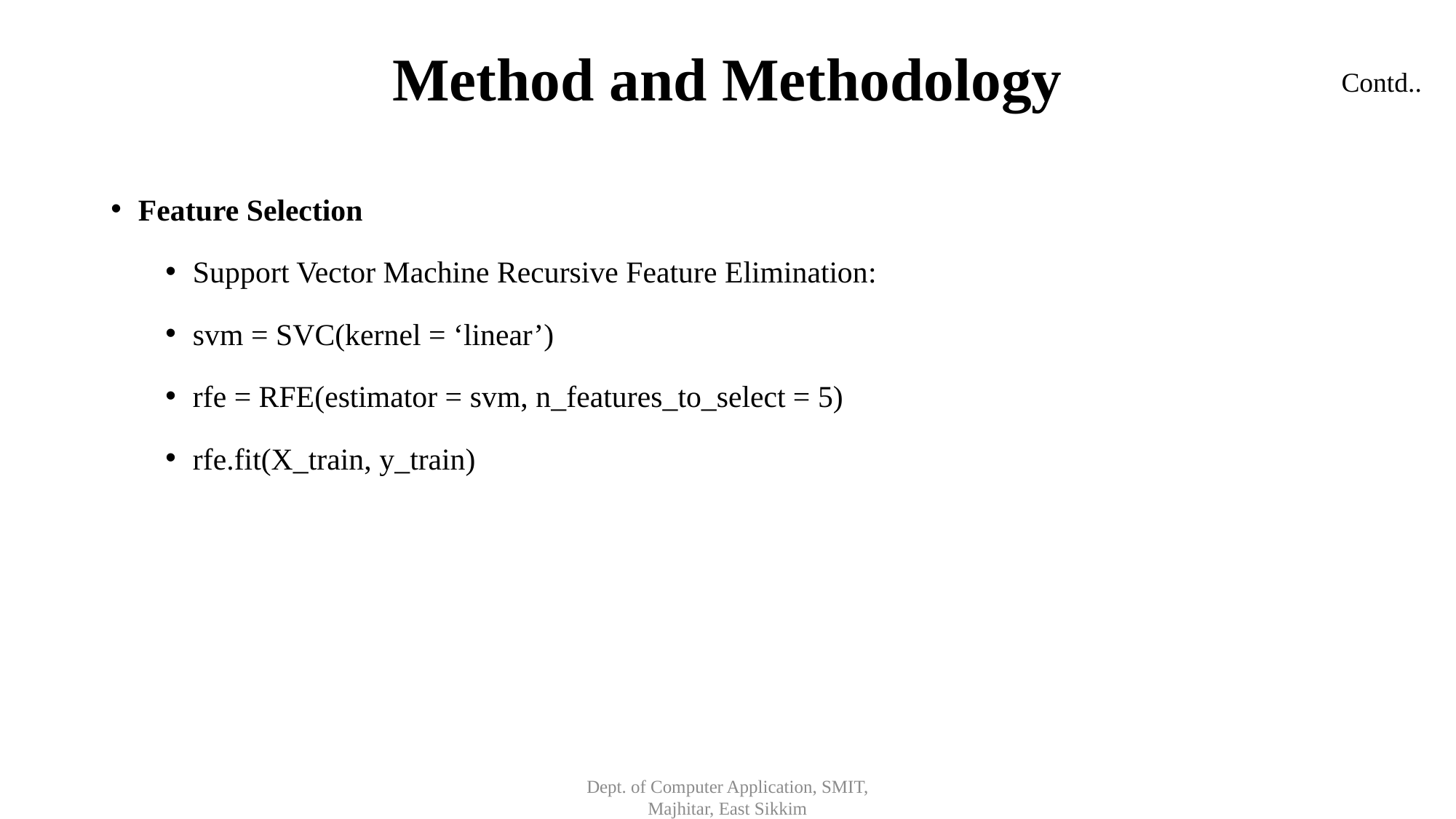

# Method and Methodology
Contd..
Feature Selection
Support Vector Machine Recursive Feature Elimination:
svm = SVC(kernel = ‘linear’)
rfe = RFE(estimator = svm, n_features_to_select = 5)
rfe.fit(X_train, y_train)

Dept. of Computer Application, SMIT, Majhitar, East Sikkim